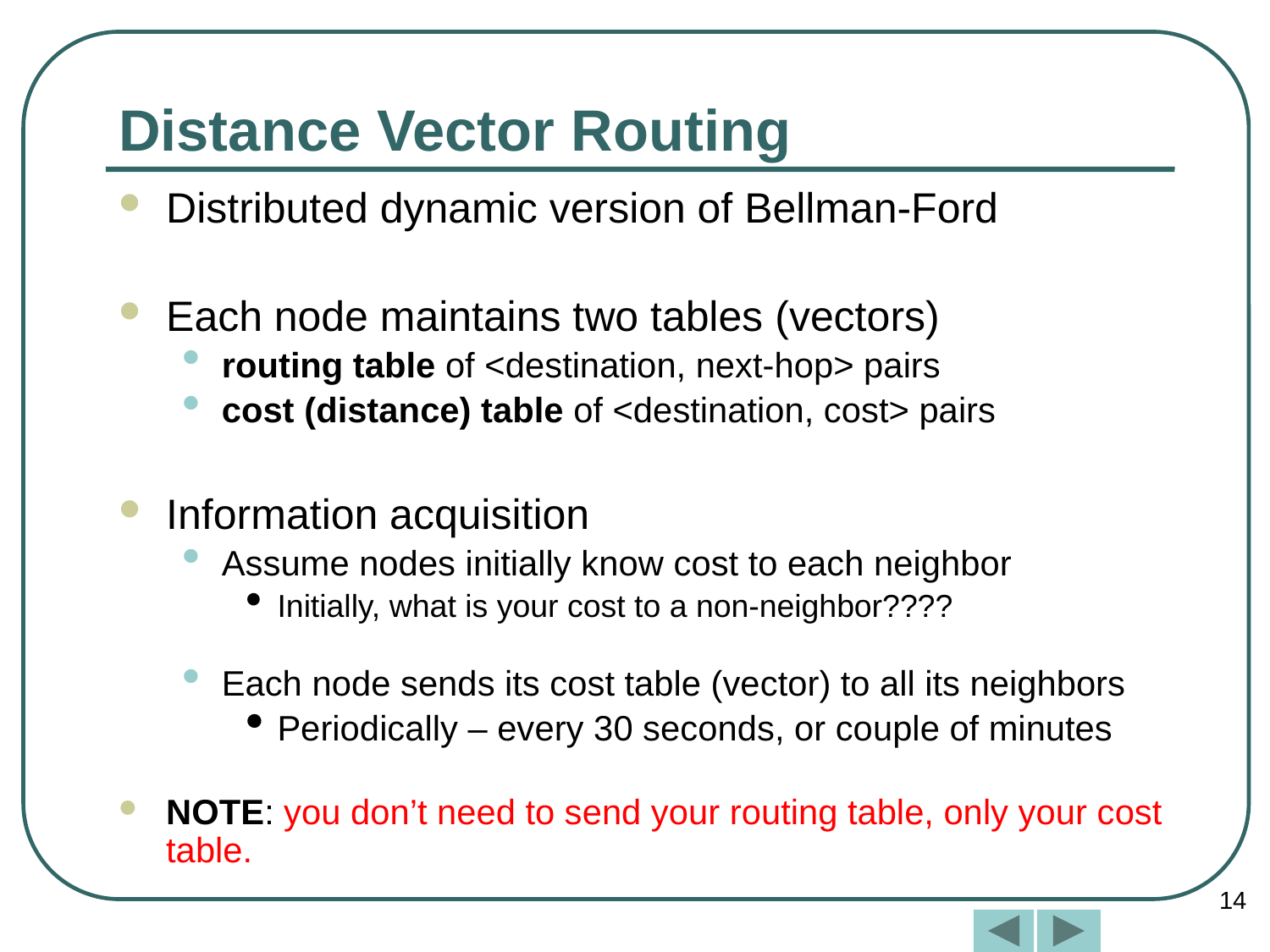

# Distance Vector Routing
Distributed dynamic version of Bellman-Ford

Each node maintains two tables (vectors)
routing table of <destination, next-hop> pairs
cost (distance) table of <destination, cost> pairs

Information acquisition
Assume nodes initially know cost to each neighbor
Initially, what is your cost to a non-neighbor????
Each node sends its cost table (vector) to all its neighbors
Periodically – every 30 seconds, or couple of minutes
NOTE: you don’t need to send your routing table, only your cost table.
14